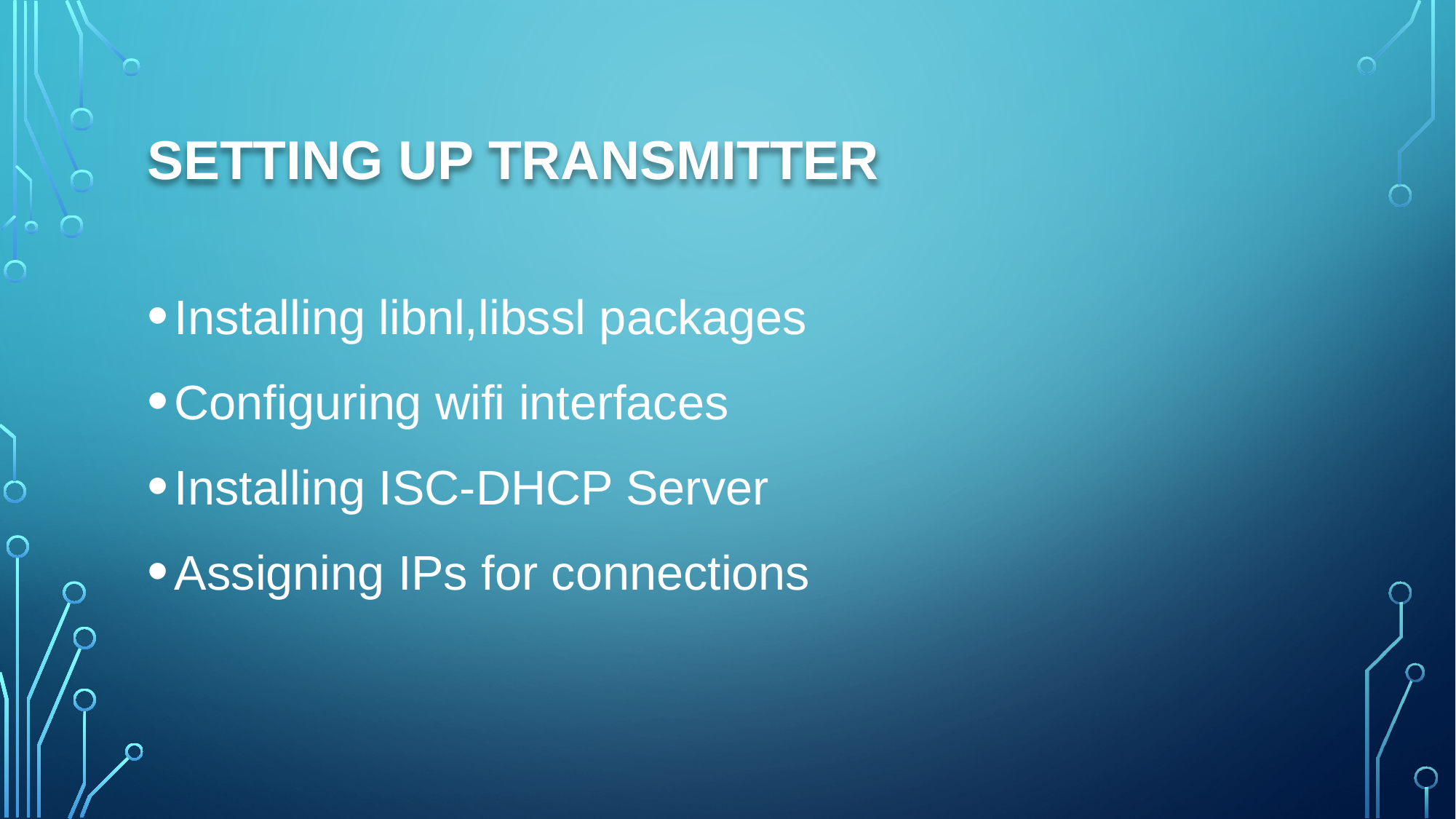

# Setting up transmitter
Installing libnl,libssl packages
Configuring wifi interfaces
Installing ISC-DHCP Server
Assigning IPs for connections